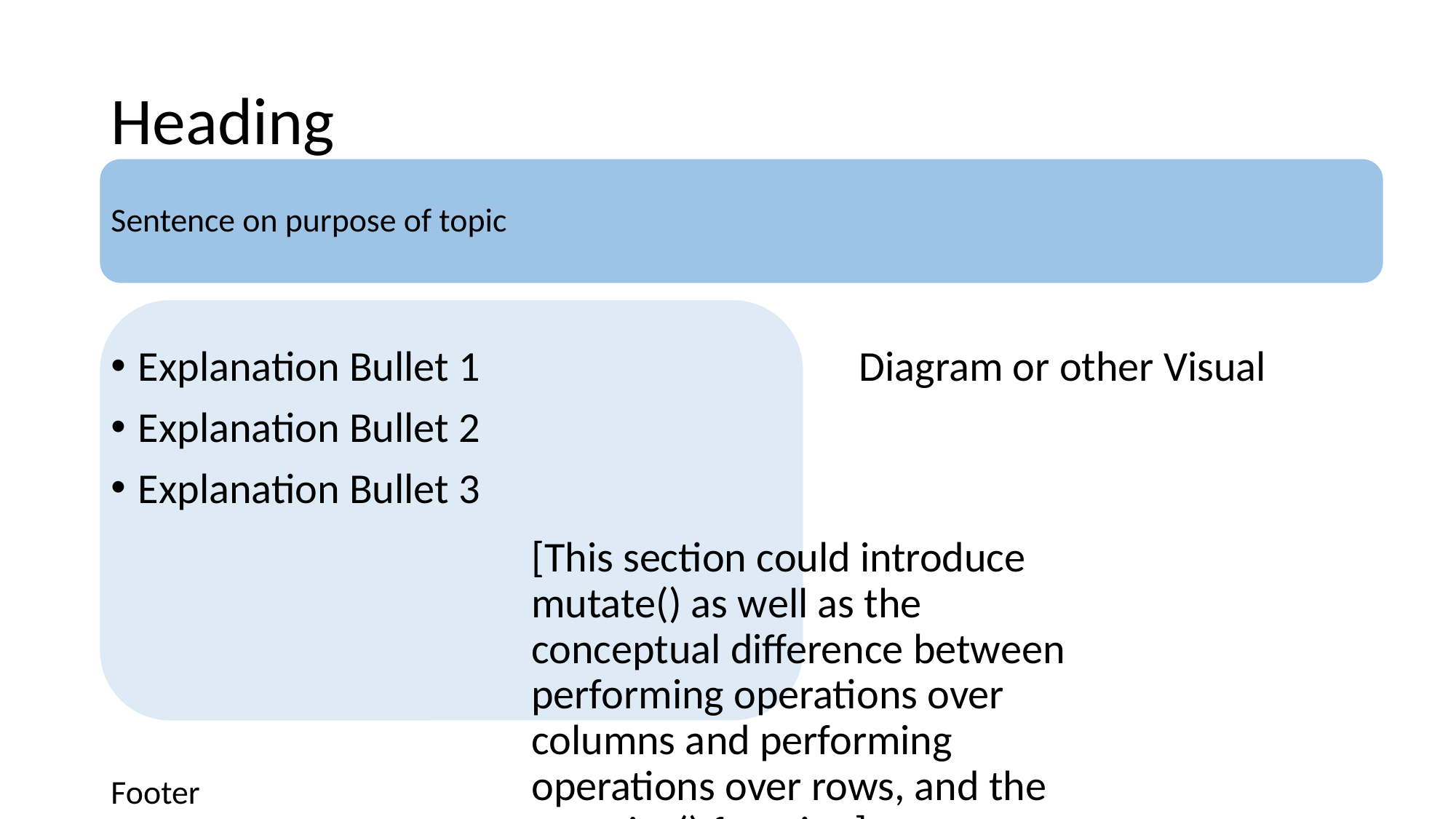

# Heading
Sentence on purpose of topic

Explanation Bullet 1
Explanation Bullet 2
Explanation Bullet 3
Diagram or other Visual
[This section could introduce mutate() as well as the conceptual difference between performing operations over columns and performing operations over rows, and the rowwise() function]
Footer